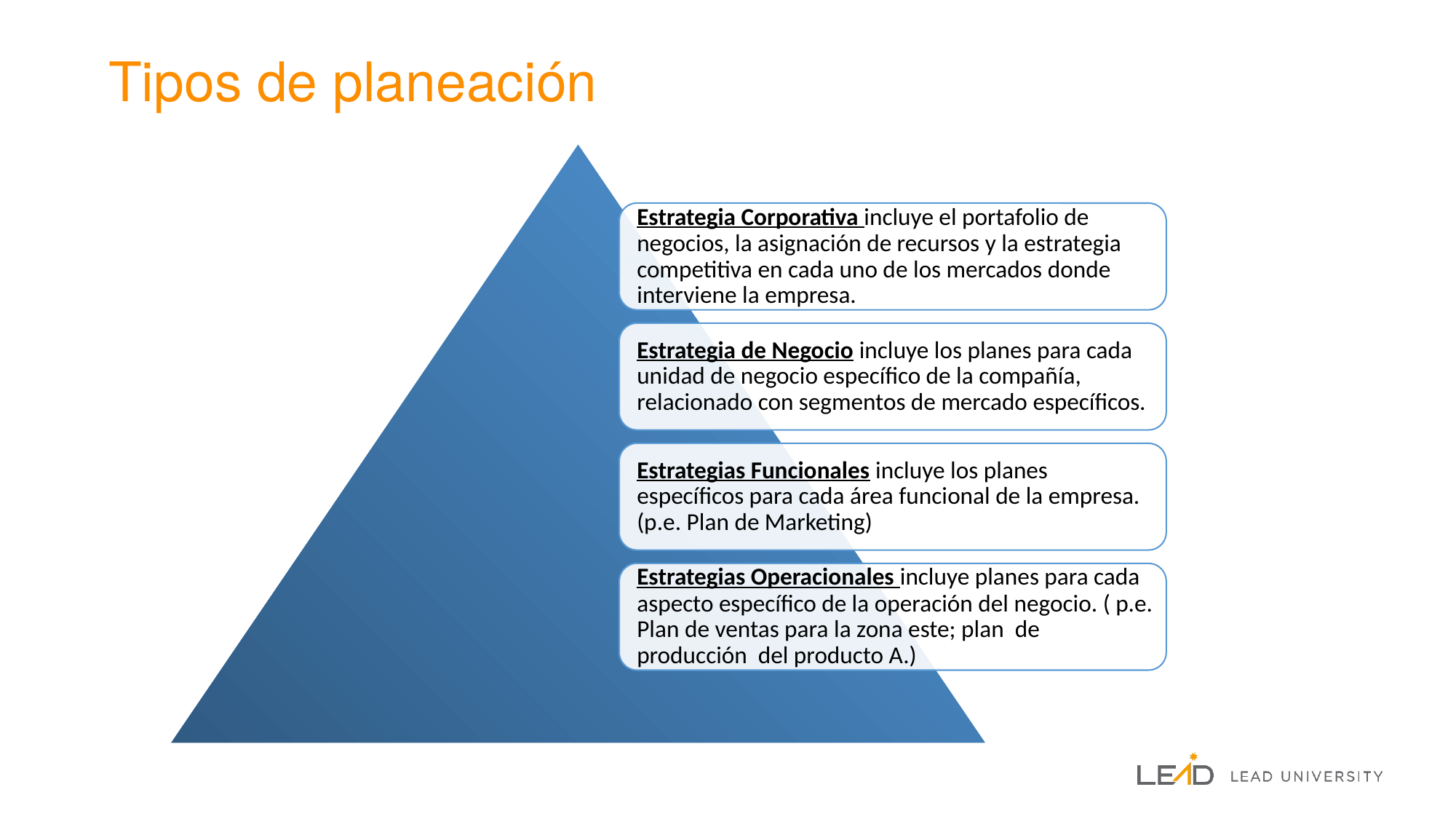

# Tipos de planeación
Estrategia Corporativa incluye el portafolio de negocios, la asignación de recursos y la estrategia competitiva en cada uno de los mercados donde  interviene la empresa.
Estrategia de Negocio incluye los planes para cada unidad de negocio específico de la compañía, relacionado con segmentos de mercado específicos.
Estrategias Funcionales incluye los planes específicos para cada área funcional de la empresa.(p.e. Plan de Marketing)
Estrategias Operacionales incluye planes para cada  aspecto específico de la operación del negocio. ( p.e. Plan de ventas para la zona este; plan  de producción  del producto A.)